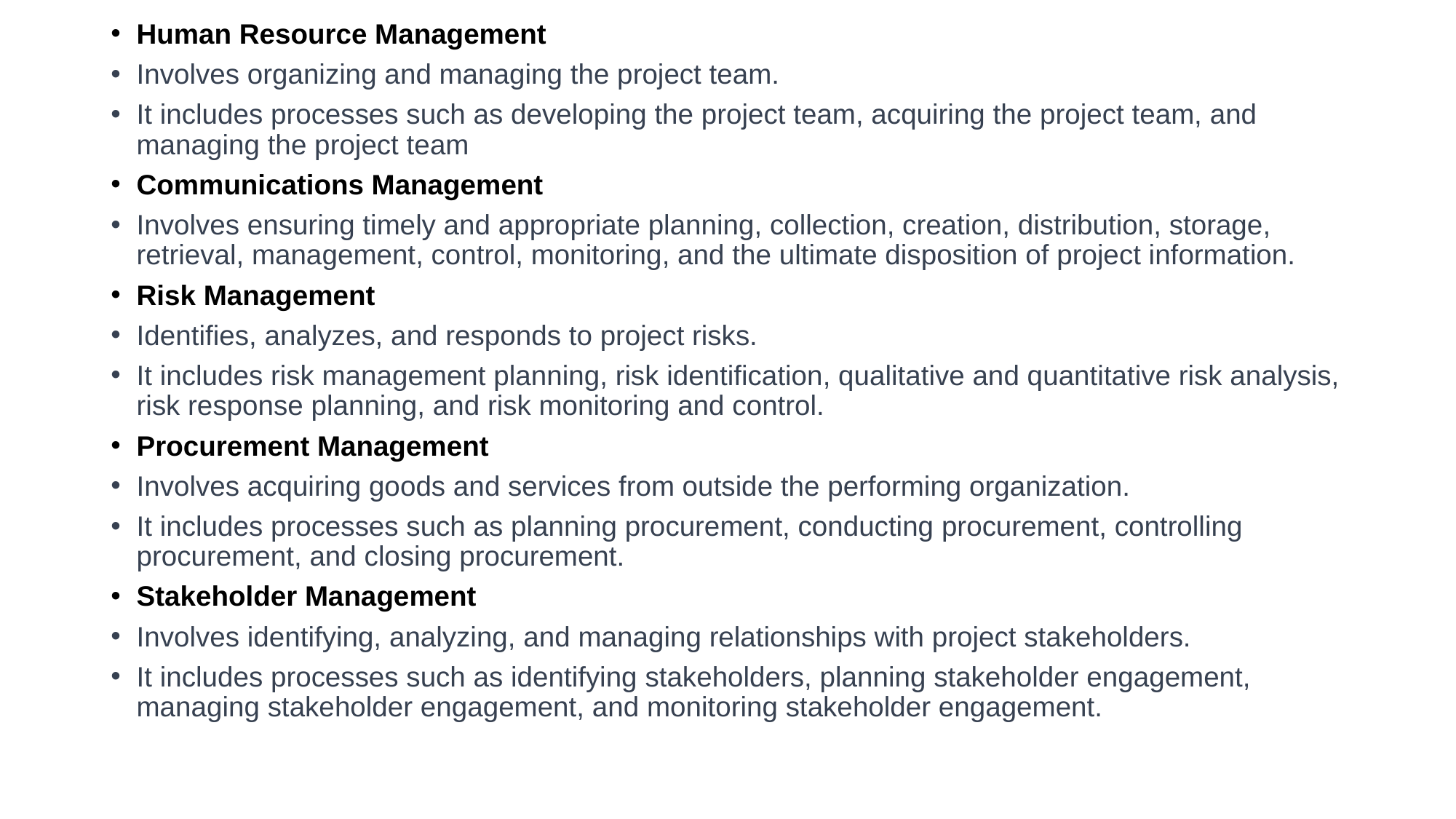

Human Resource Management
Involves organizing and managing the project team.
It includes processes such as developing the project team, acquiring the project team, and managing the project team
Communications Management
Involves ensuring timely and appropriate planning, collection, creation, distribution, storage, retrieval, management, control, monitoring, and the ultimate disposition of project information.
Risk Management
Identifies, analyzes, and responds to project risks.
It includes risk management planning, risk identification, qualitative and quantitative risk analysis, risk response planning, and risk monitoring and control.
Procurement Management
Involves acquiring goods and services from outside the performing organization.
It includes processes such as planning procurement, conducting procurement, controlling procurement, and closing procurement.
Stakeholder Management
Involves identifying, analyzing, and managing relationships with project stakeholders.
It includes processes such as identifying stakeholders, planning stakeholder engagement, managing stakeholder engagement, and monitoring stakeholder engagement.